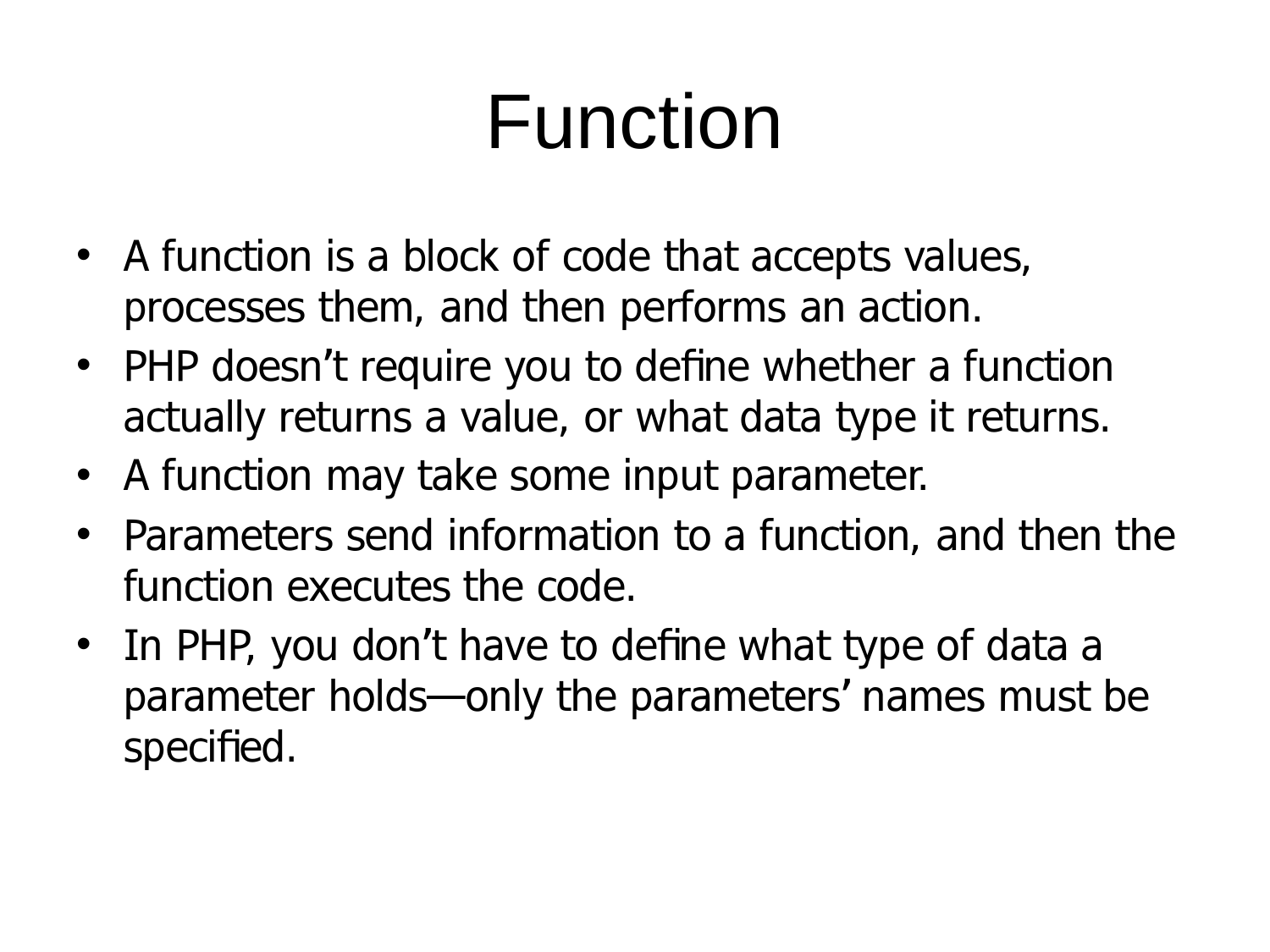

# Function
A function is a block of code that accepts values, processes them, and then performs an action.
PHP doesn’t require you to define whether a function actually returns a value, or what data type it returns.
A function may take some input parameter.
Parameters send information to a function, and then the function executes the code.
In PHP, you don’t have to define what type of data a parameter holds—only the parameters’ names must be specified.